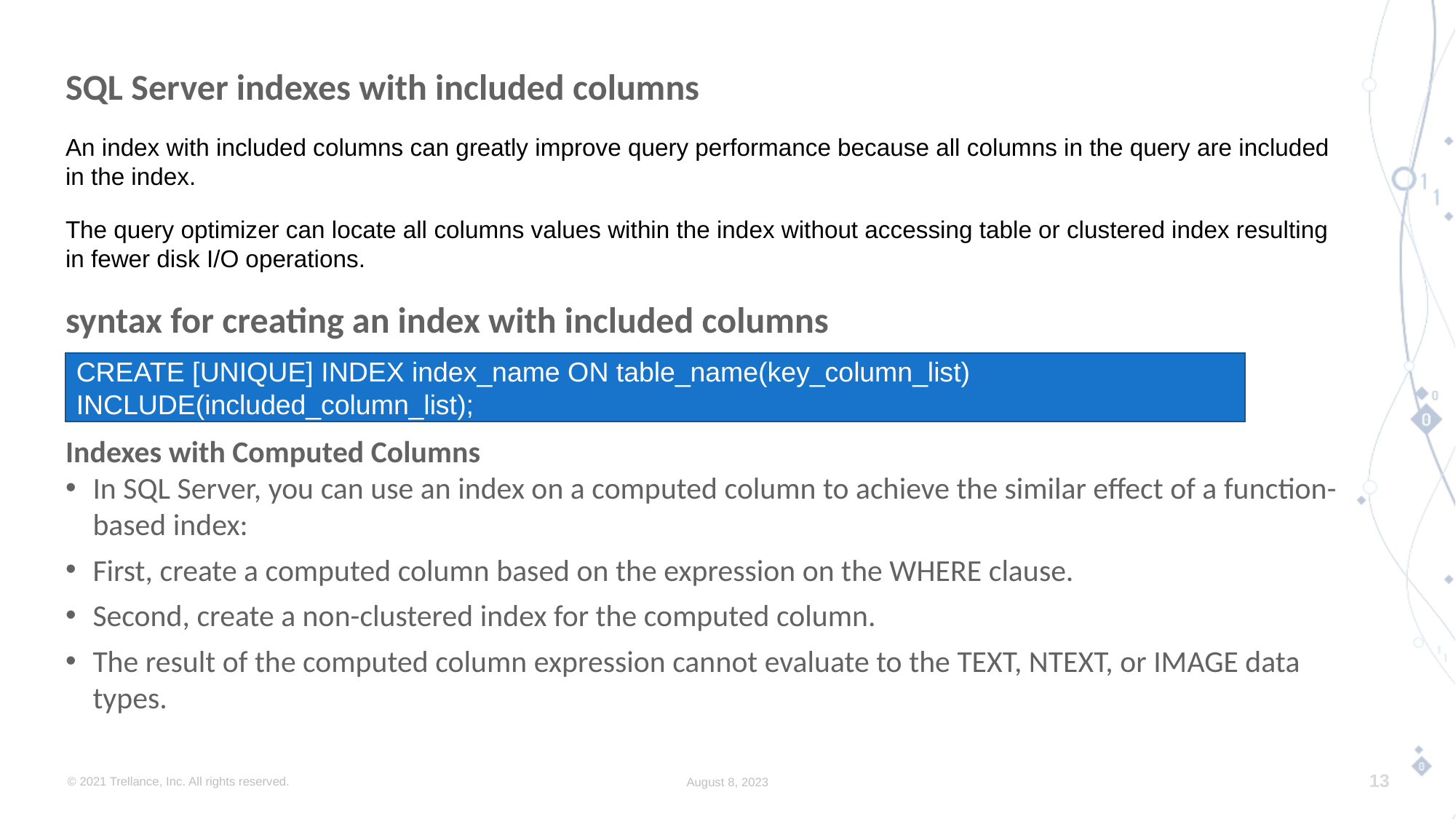

SQL Server indexes with included columns
An index with included columns can greatly improve query performance because all columns in the query are included in the index.
The query optimizer can locate all columns values within the index without accessing table or clustered index resulting in fewer disk I/O operations.
syntax for creating an index with included columns

Indexes with Computed Columns
In SQL Server, you can use an index on a computed column to achieve the similar effect of a function-based index:
First, create a computed column based on the expression on the WHERE clause.
Second, create a non-clustered index for the computed column.
The result of the computed column expression cannot evaluate to the TEXT, NTEXT, or IMAGE data types.
CREATE [UNIQUE] INDEX index_name ON table_name(key_column_list)
INCLUDE(included_column_list);
© 2021 Trellance, Inc. All rights reserved.
August 8, 2023
13